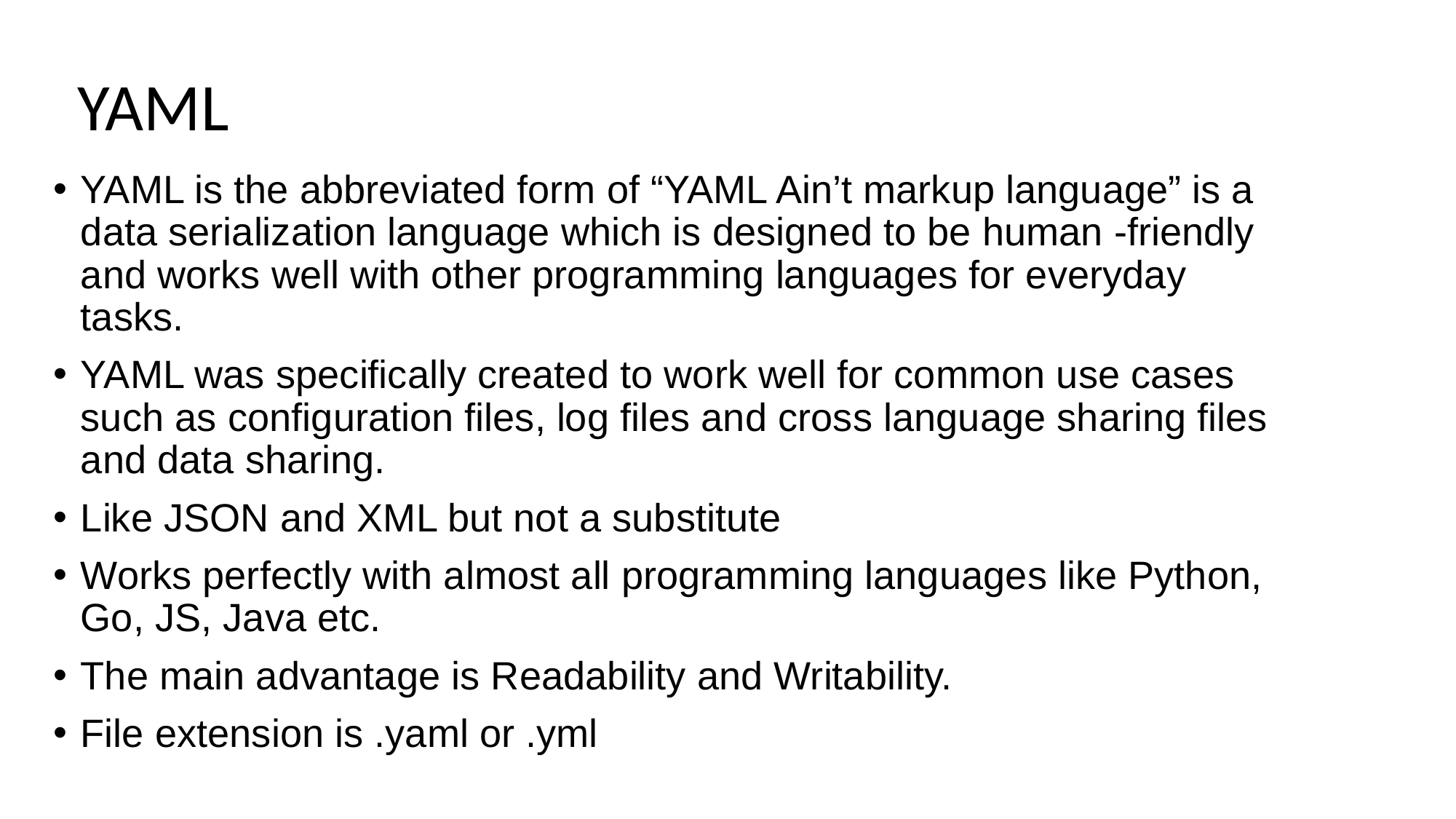

# YAML
YAML is the abbreviated form of “YAML Ain’t markup language” is a data serialization language which is designed to be human -friendly and works well with other programming languages for everyday tasks.
YAML was specifically created to work well for common use cases such as configuration files, log files and cross language sharing files and data sharing.
Like JSON and XML but not a substitute
Works perfectly with almost all programming languages like Python, Go, JS, Java etc.
The main advantage is Readability and Writability.
File extension is .yaml or .yml